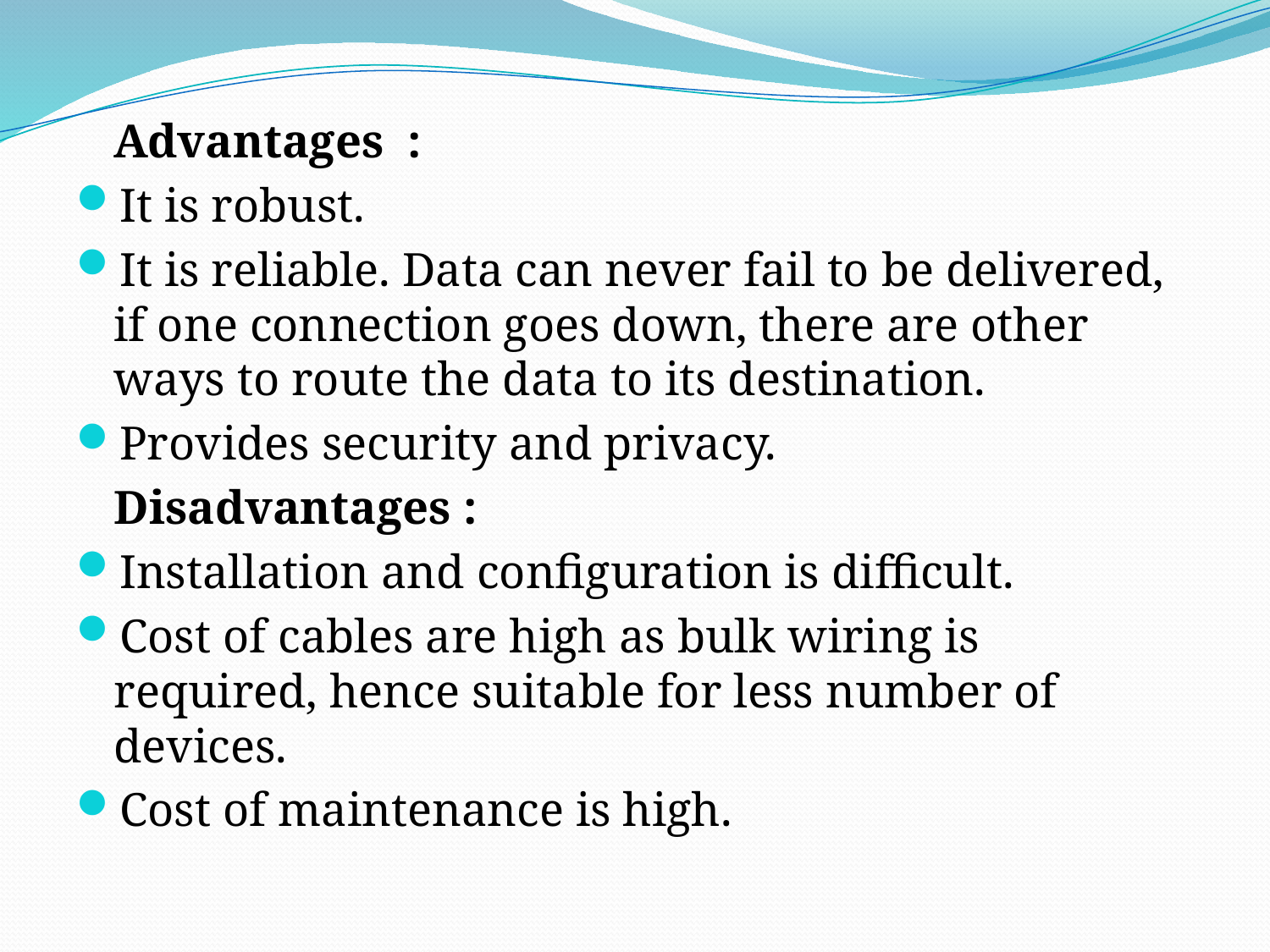

Advantages  :
It is robust.
It is reliable. Data can never fail to be delivered, if one connection goes down, there are other ways to route the data to its destination.
Provides security and privacy.
	Disadvantages :
Installation and configuration is difficult.
Cost of cables are high as bulk wiring is required, hence suitable for less number of devices.
Cost of maintenance is high.